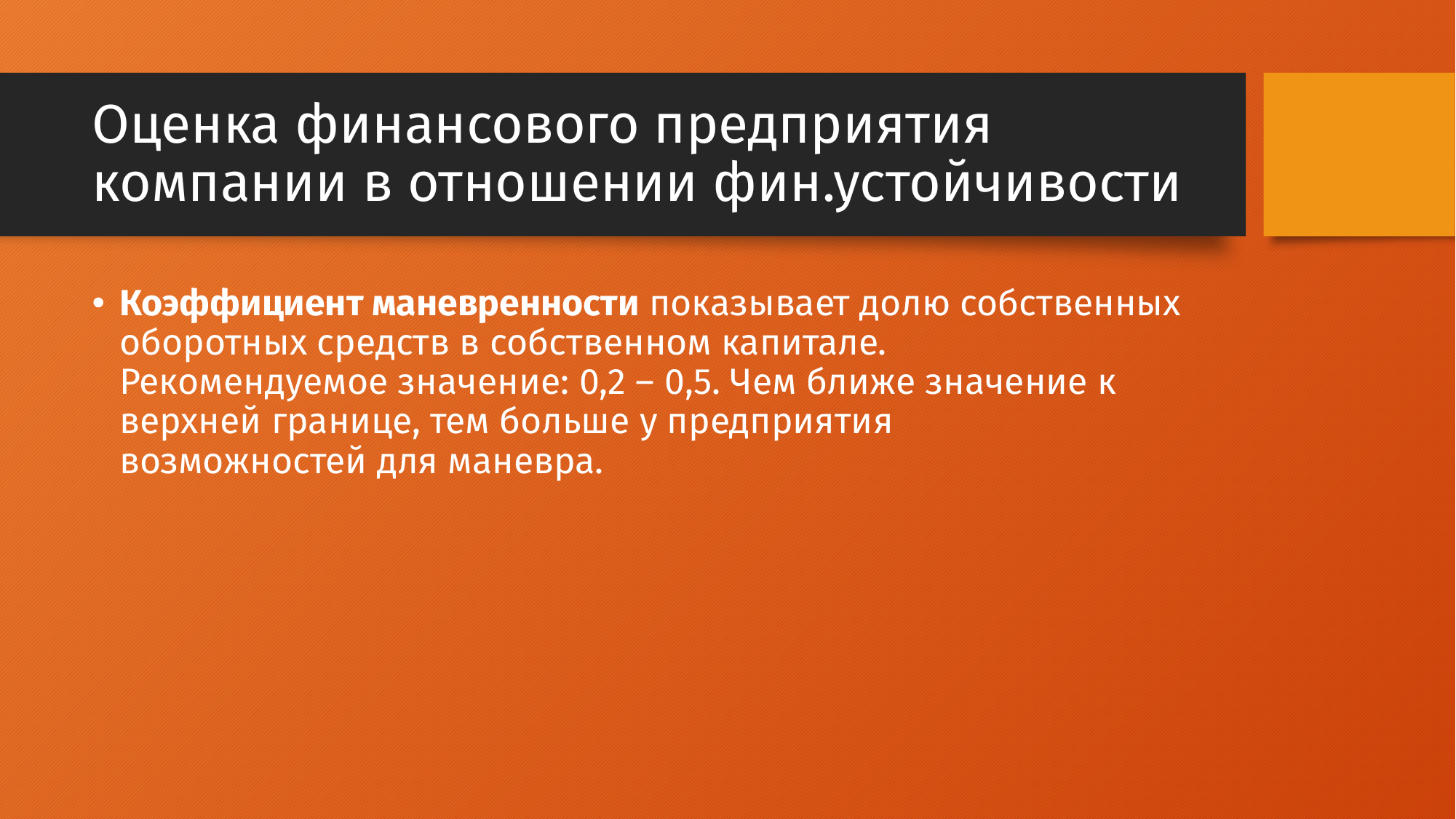

# Оценка финансового предприятия компании в отношении фин.устойчивости
Коэффициент маневренности показывает долю собственных оборотных средств в собственном капитале.
Рекомендуемое значение: 0,2 – 0,5. Чем ближе значение к верхней границе, тем больше у предприятия
возможностей для маневра.